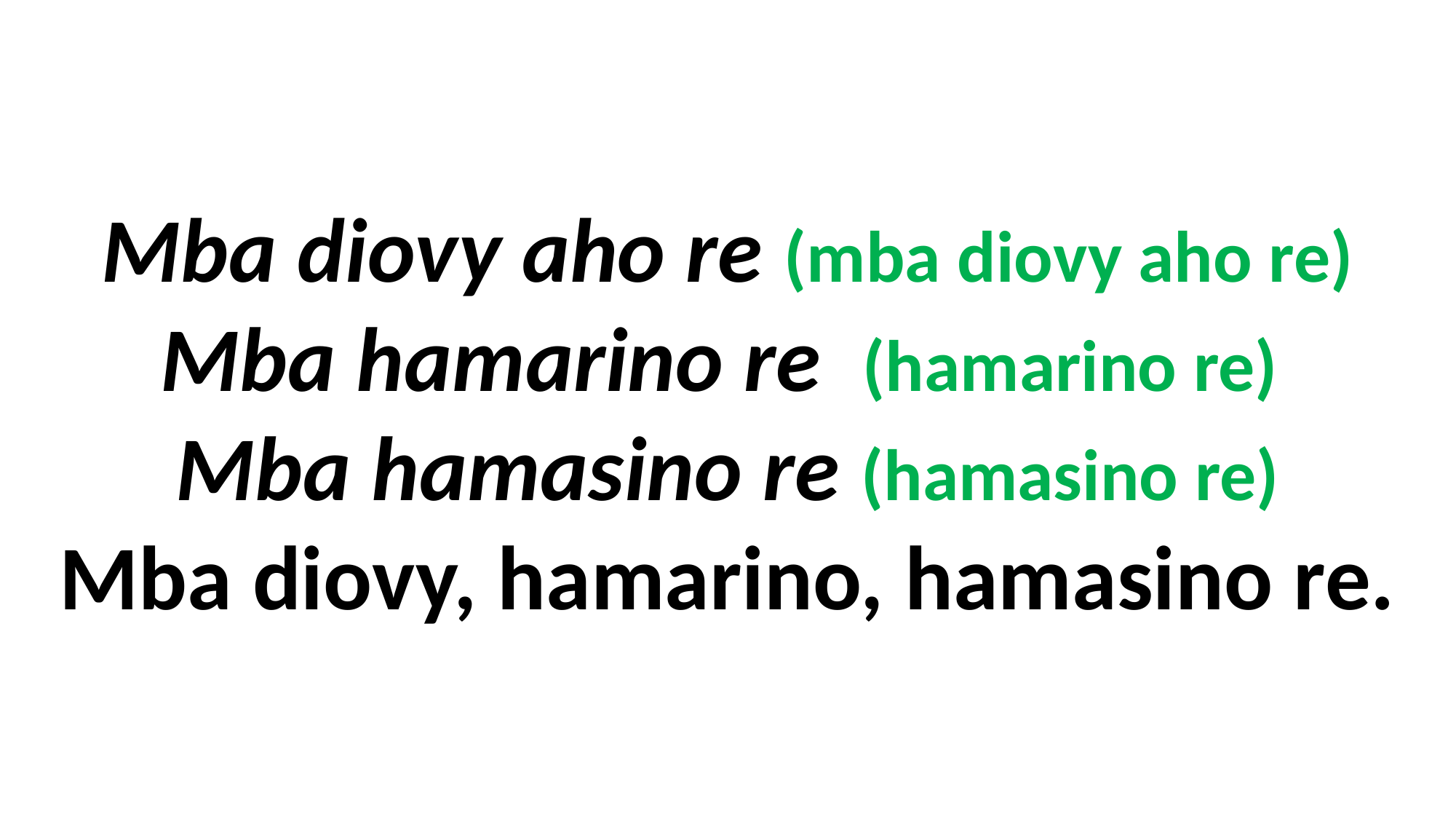

# Mba diovy aho re (mba diovy aho re) Mba hamarino re  (hamarino re) Mba hamasino re (hamasino re) Mba diovy, hamarino, hamasino re.